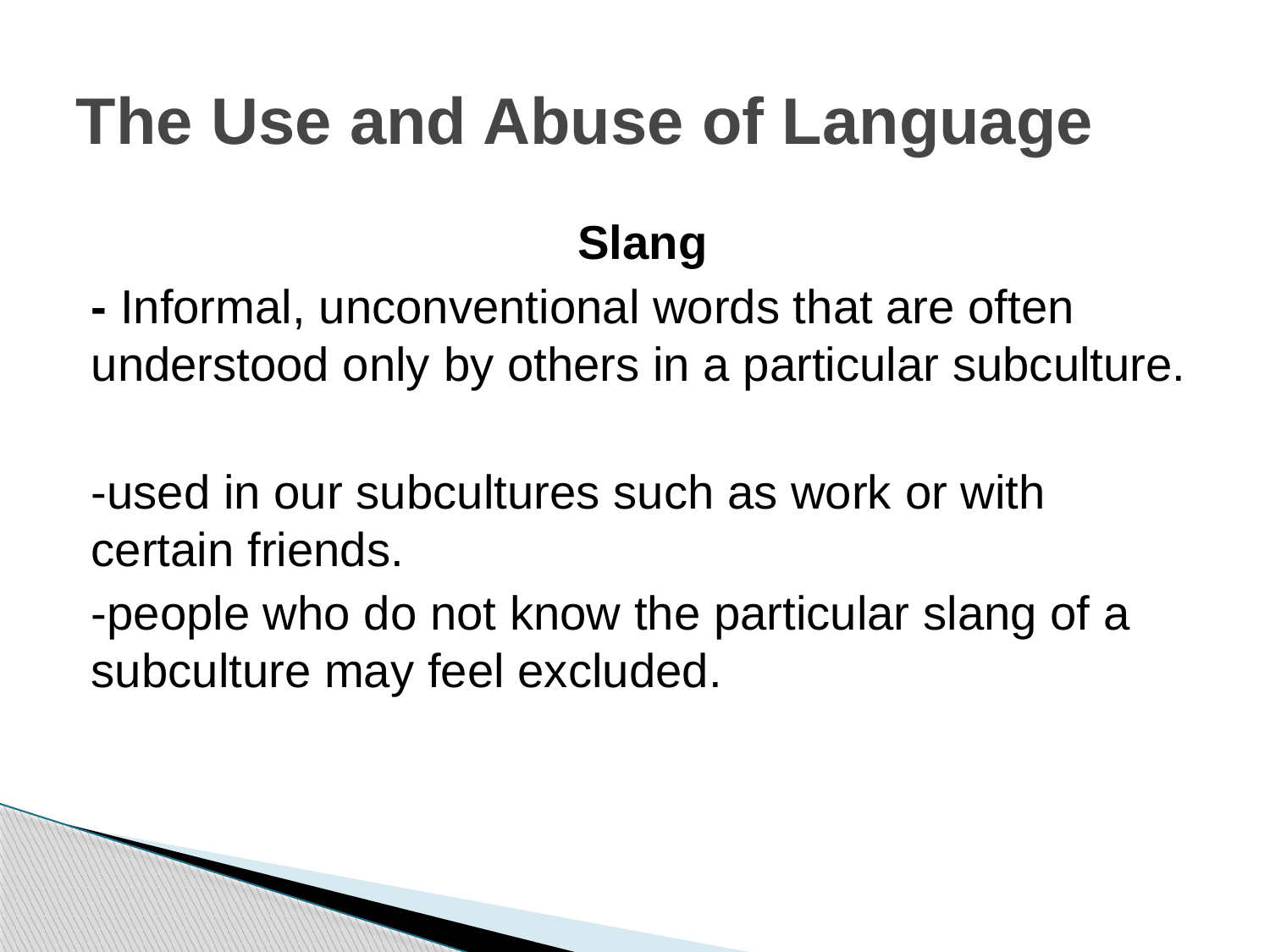

# The Use and Abuse of Language
Slang
- Informal, unconventional words that are often understood only by others in a particular subculture.

-used in our subcultures such as work or with certain friends.
-people who do not know the particular slang of a subculture may feel excluded.